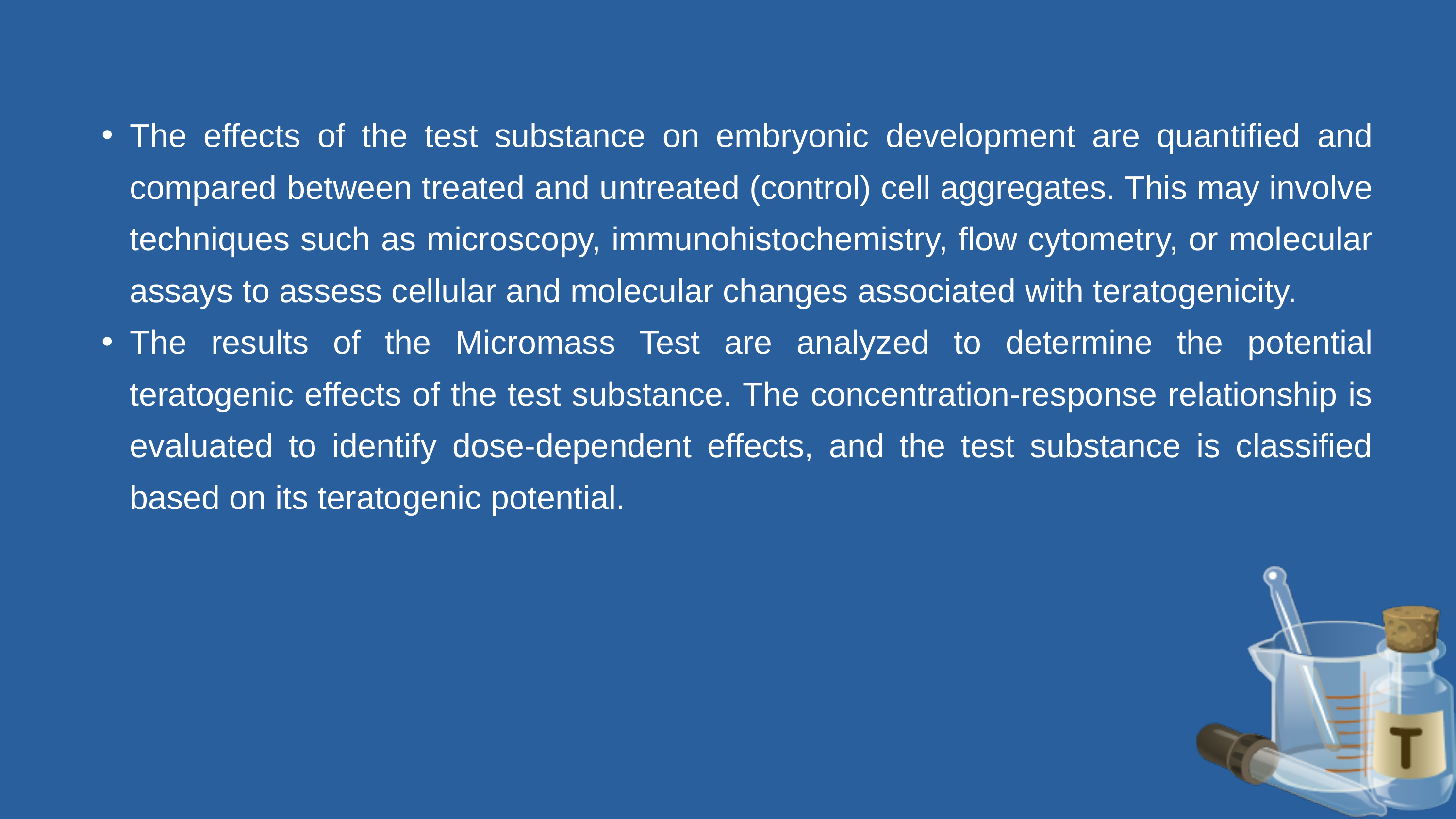

The effects of the test substance on embryonic development are quantified and compared between treated and untreated (control) cell aggregates. This may involve techniques such as microscopy, immunohistochemistry, flow cytometry, or molecular assays to assess cellular and molecular changes associated with teratogenicity.
The results of the Micromass Test are analyzed to determine the potential teratogenic effects of the test substance. The concentration-response relationship is evaluated to identify dose-dependent effects, and the test substance is classified based on its teratogenic potential.